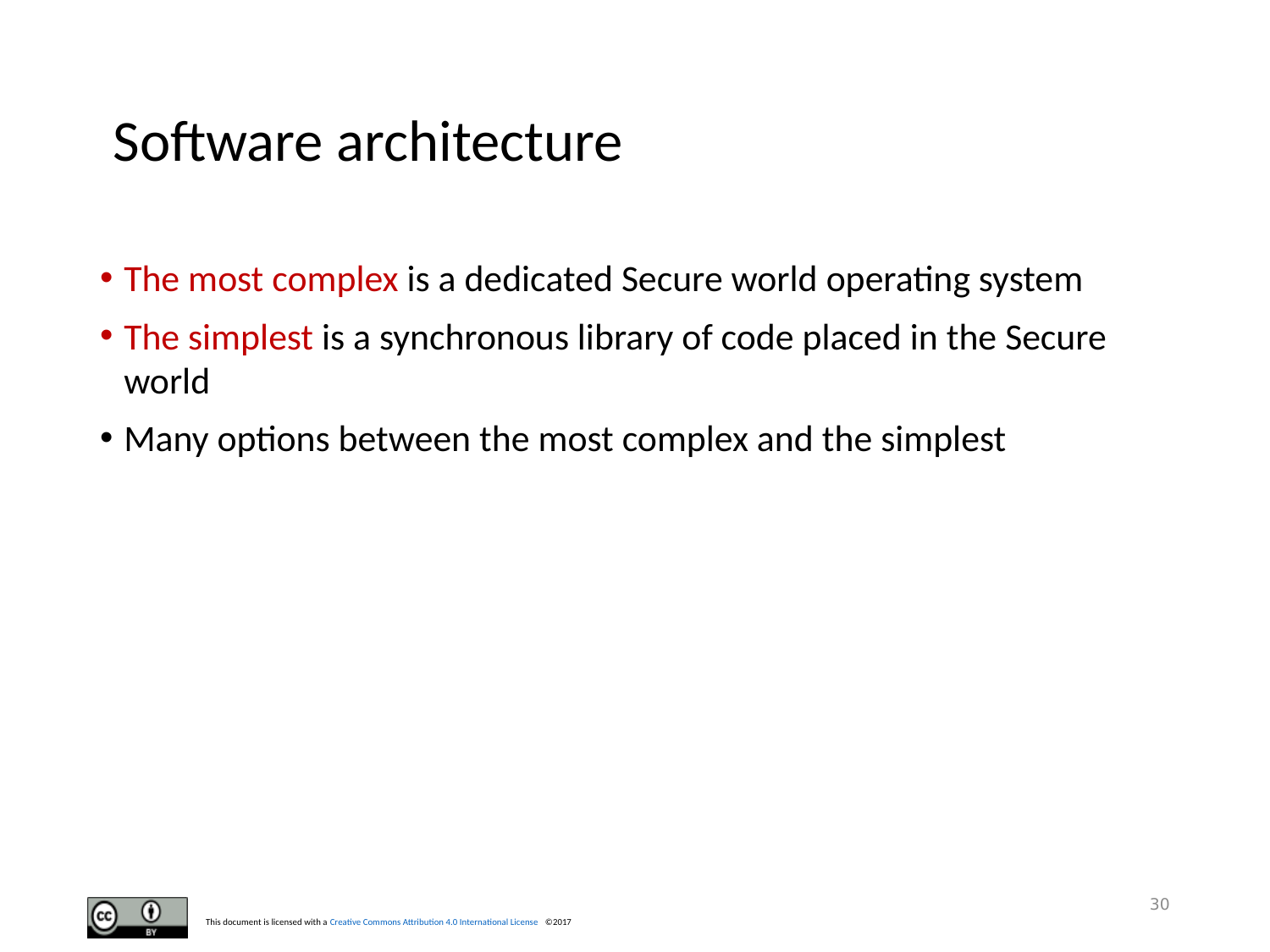

# Software architecture
The most complex is a dedicated Secure world operating system
The simplest is a synchronous library of code placed in the Secure world
Many options between the most complex and the simplest

30